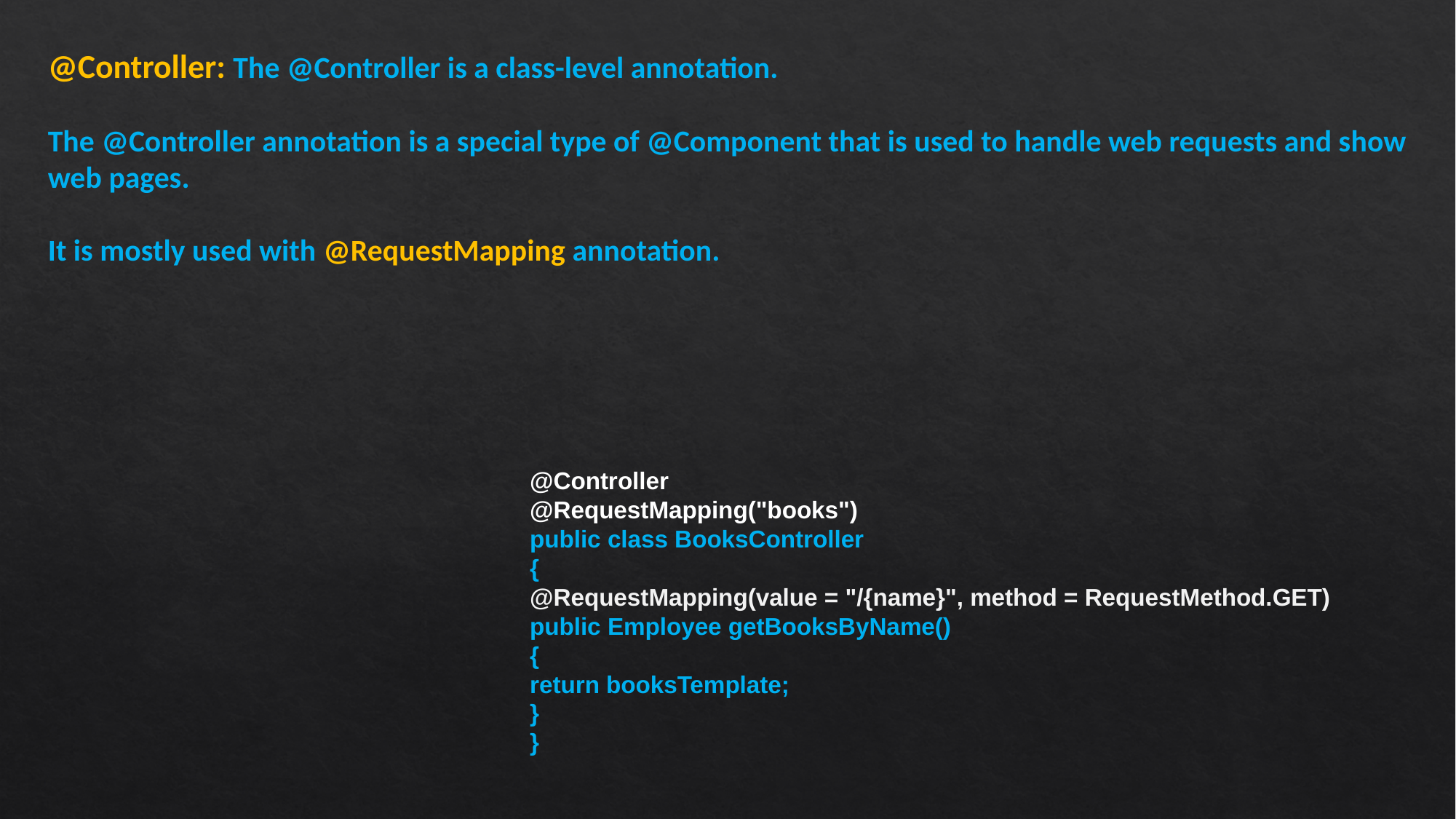

@Controller: The @Controller is a class-level annotation.

The @Controller annotation is a special type of @Component that is used to handle web requests and show web pages.

It is mostly used with @RequestMapping annotation.
@Controller
@RequestMapping("books")
public class BooksController
{
@RequestMapping(value = "/{name}", method = RequestMethod.GET)
public Employee getBooksByName()
{
return booksTemplate;
}
}